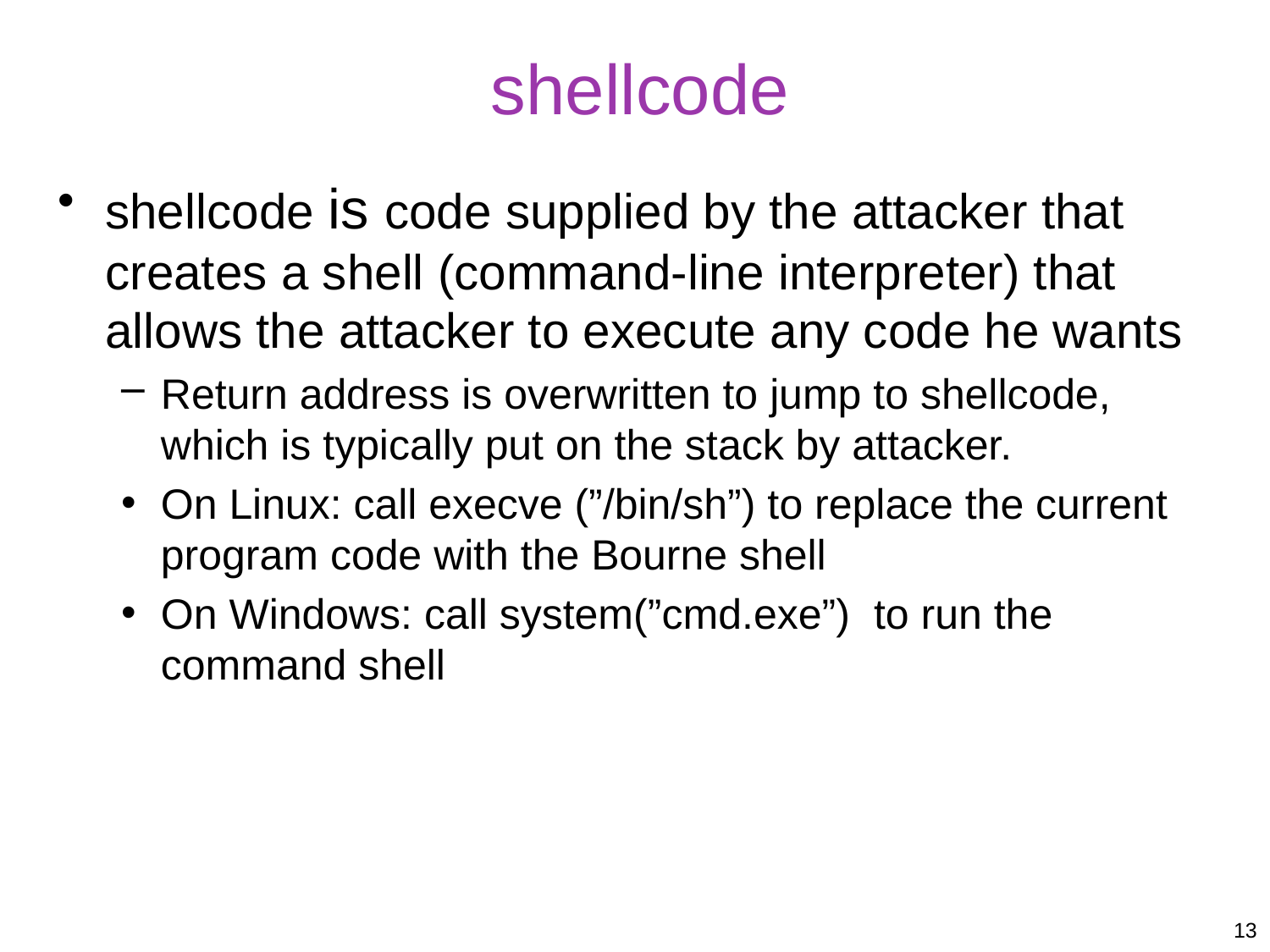

# shellcode
shellcode is code supplied by the attacker that creates a shell (command-line interpreter) that allows the attacker to execute any code he wants
Return address is overwritten to jump to shellcode, which is typically put on the stack by attacker.
On Linux: call execve (”/bin/sh”) to replace the current program code with the Bourne shell
On Windows: call system(”cmd.exe”)  to run the command shell
13
13